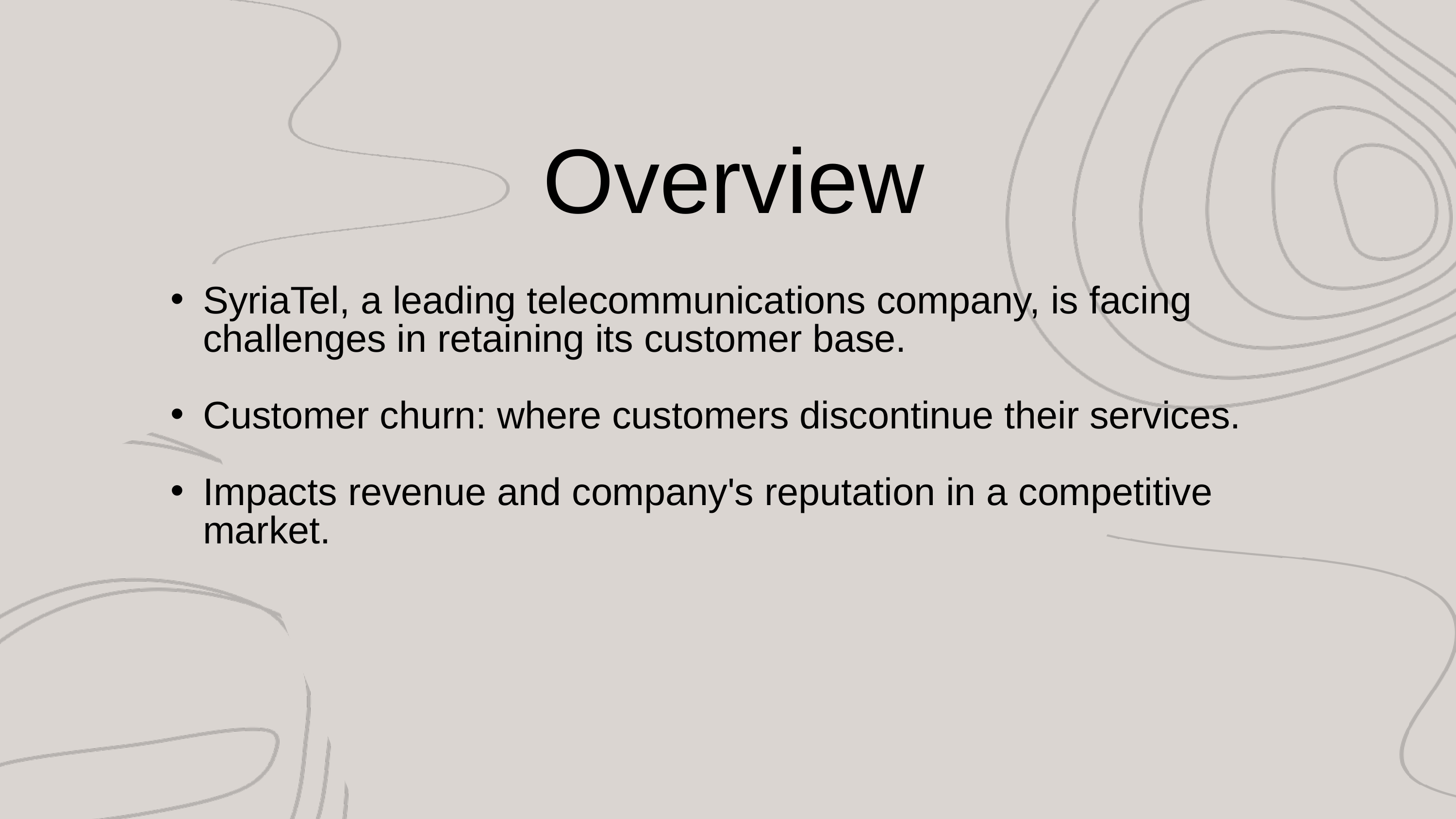

Overview
SyriaTel, a leading telecommunications company, is facing challenges in retaining its customer base.

Customer churn: where customers discontinue their services.

Impacts revenue and company's reputation in a competitive market.